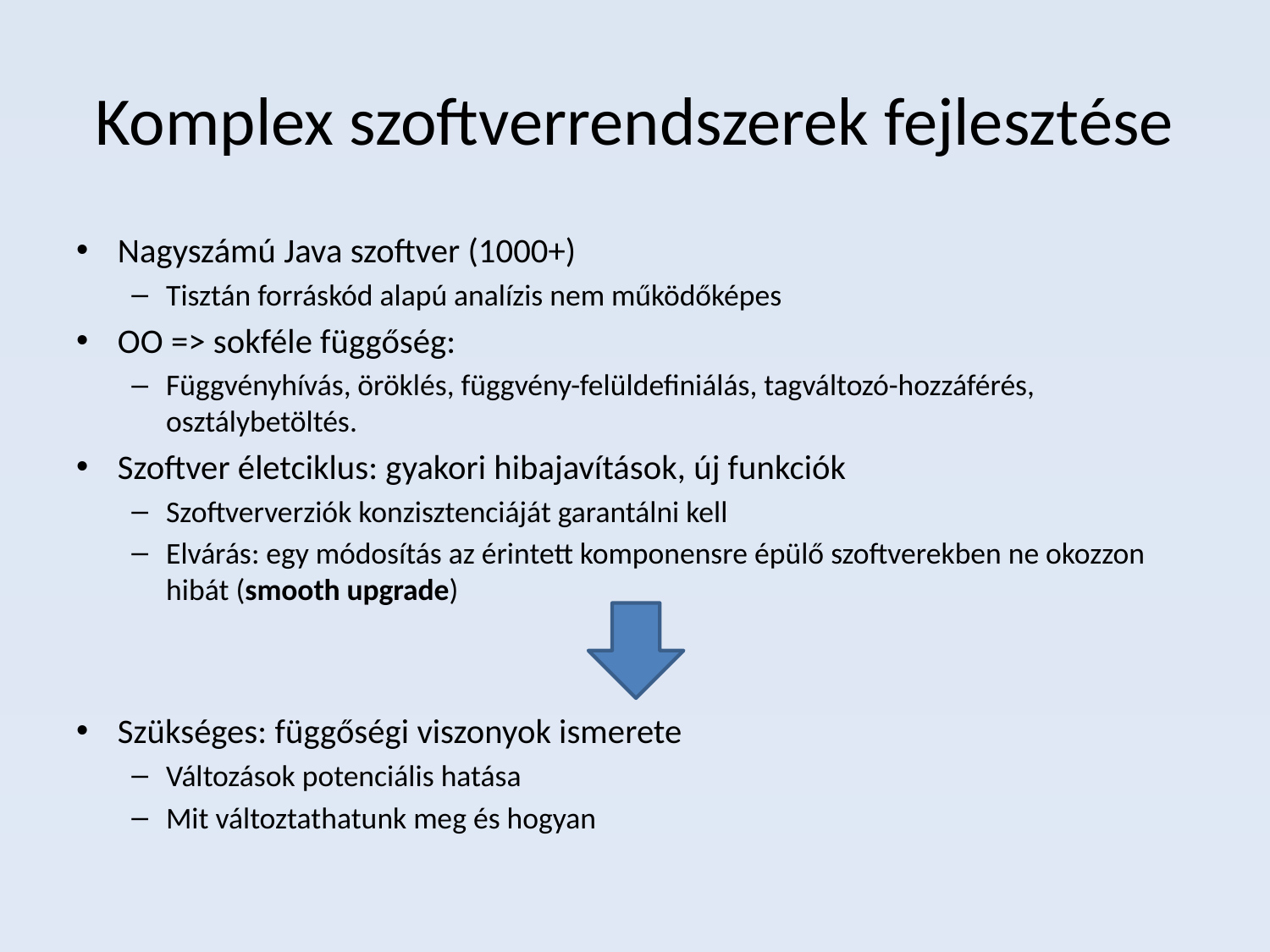

# Komplex szoftverrendszerek fejlesztése
Nagyszámú Java szoftver (1000+)
Tisztán forráskód alapú analízis nem működőképes
OO => sokféle függőség:
Függvényhívás, öröklés, függvény-felüldefiniálás, tagváltozó-hozzáférés, osztálybetöltés.
Szoftver életciklus: gyakori hibajavítások, új funkciók
Szoftververziók konzisztenciáját garantálni kell
Elvárás: egy módosítás az érintett komponensre épülő szoftverekben ne okozzon hibát (smooth upgrade)

Szükséges: függőségi viszonyok ismerete
Változások potenciális hatása
Mit változtathatunk meg és hogyan